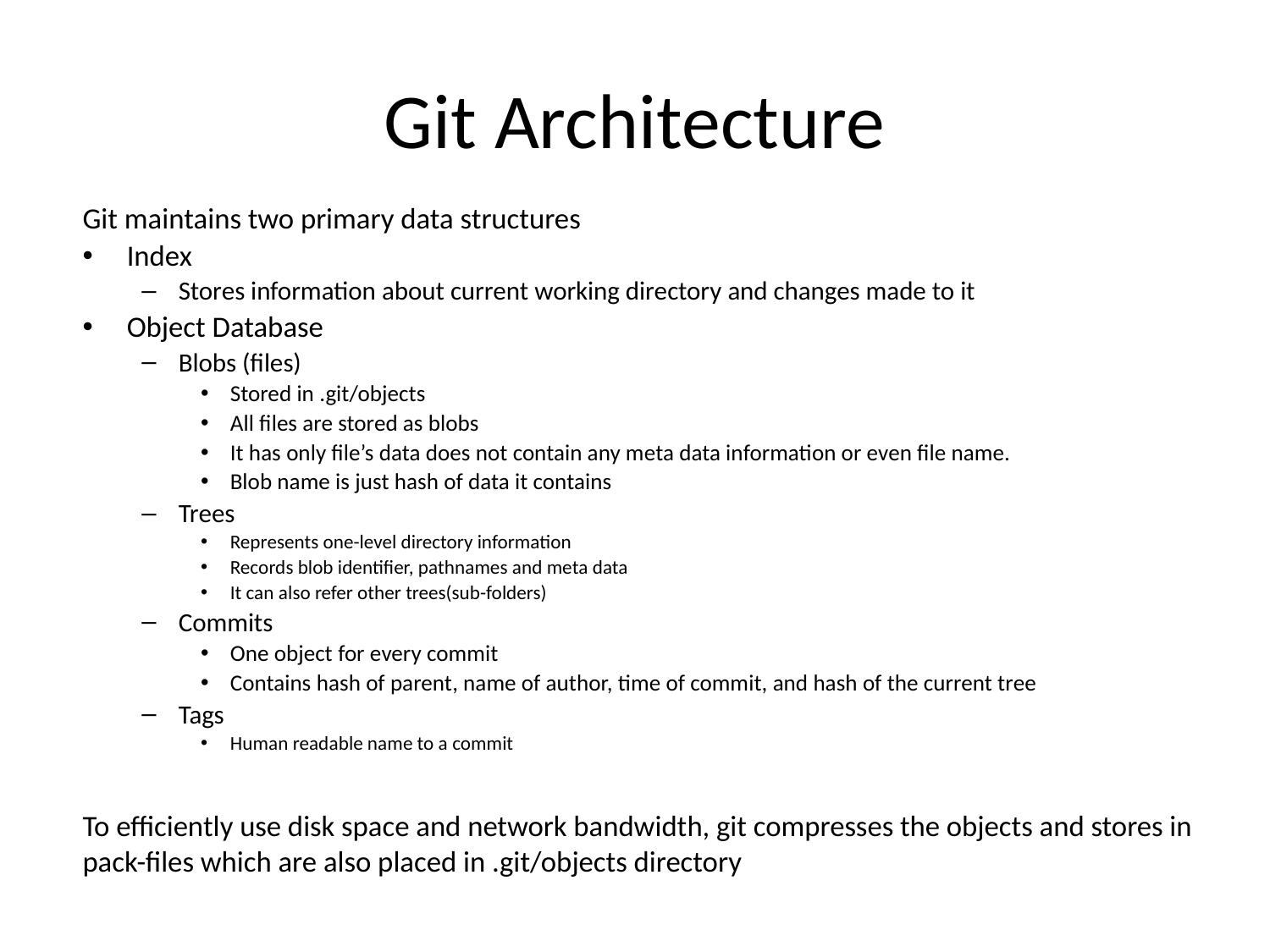

# Git Architecture
Git maintains two primary data structures
Index
Stores information about current working directory and changes made to it
Object Database
Blobs (files)
Stored in .git/objects
All files are stored as blobs
It has only file’s data does not contain any meta data information or even file name.
Blob name is just hash of data it contains
Trees
Represents one-level directory information
Records blob identifier, pathnames and meta data
It can also refer other trees(sub-folders)
Commits
One object for every commit
Contains hash of parent, name of author, time of commit, and hash of the current tree
Tags
Human readable name to a commit

To efficiently use disk space and network bandwidth, git compresses the objects and stores in pack-files which are also placed in .git/objects directory